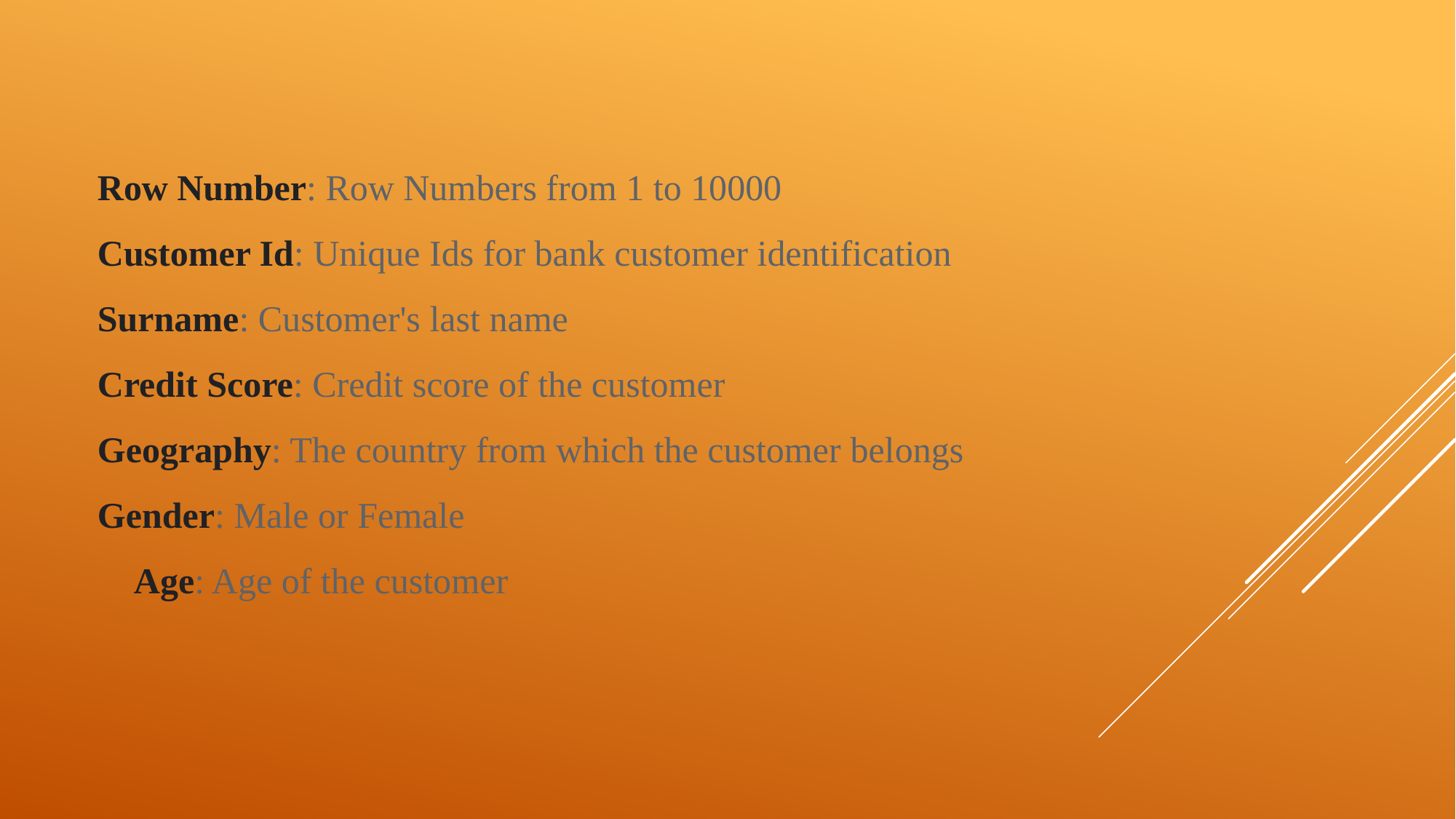

Row Number: Row Numbers from 1 to 10000
Customer Id: Unique Ids for bank customer identification
Surname: Customer's last name
Credit Score: Credit score of the customer
Geography: The country from which the customer belongs
Gender: Male or Female
 Age: Age of the customer